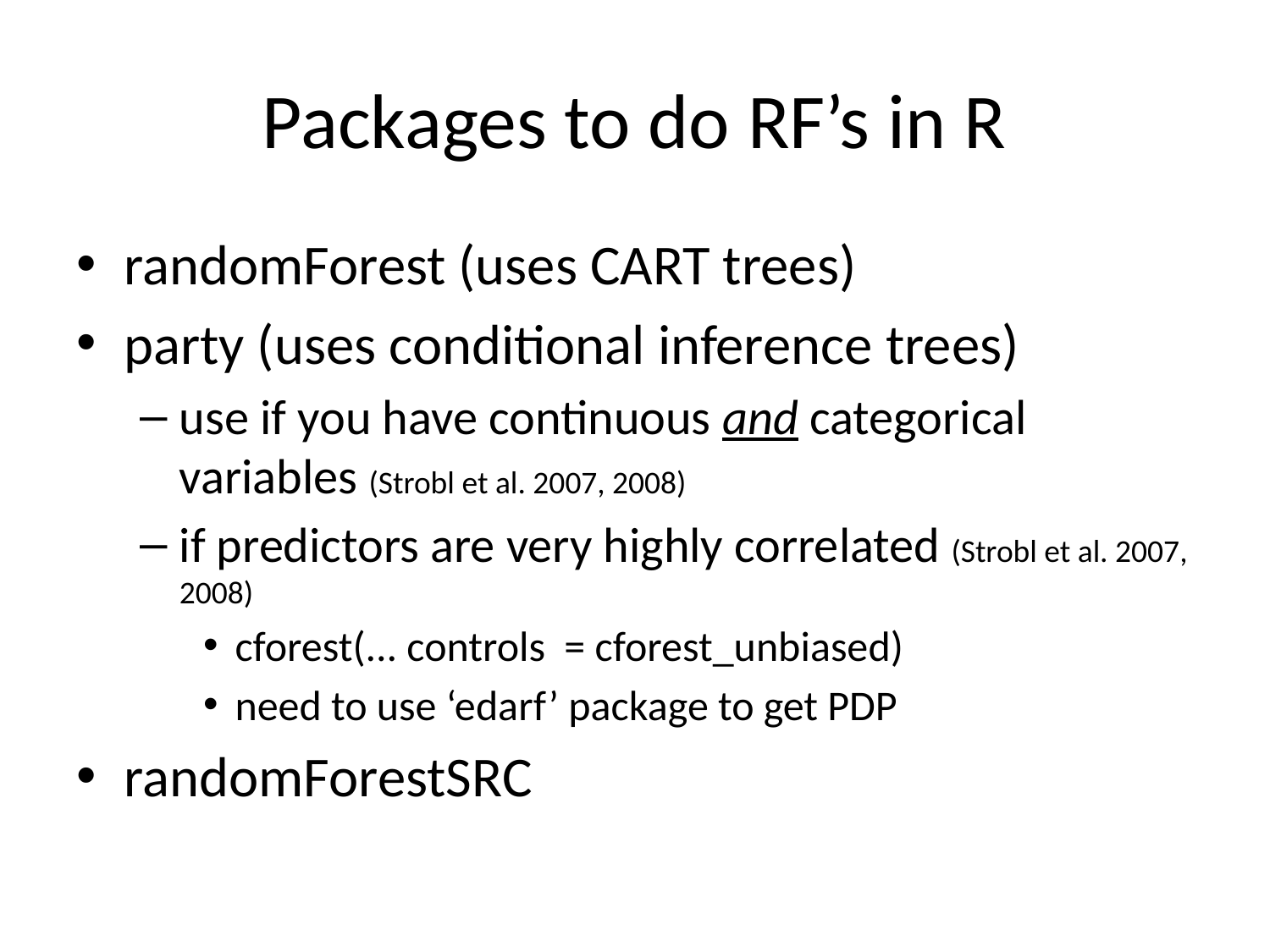

# Packages to do RF’s in R
randomForest (uses CART trees)
party (uses conditional inference trees)
use if you have continuous and categorical variables (Strobl et al. 2007, 2008)
if predictors are very highly correlated (Strobl et al. 2007, 2008)
cforest(... controls  = cforest_unbiased)
need to use ‘edarf’ package to get PDP
randomForestSRC